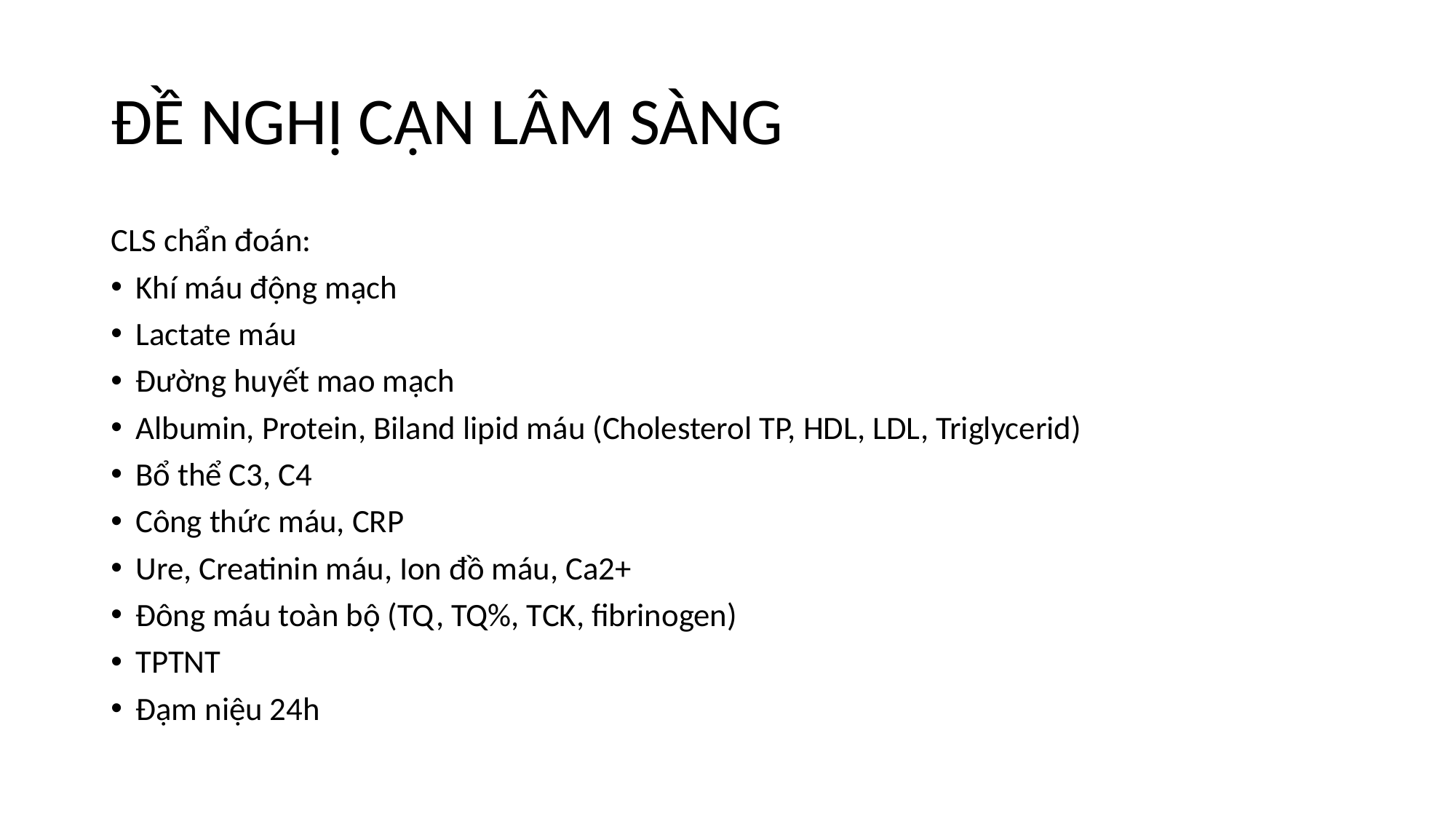

# ĐỀ NGHỊ CẬN LÂM SÀNG
CLS chẩn đoán:
Khí máu động mạch
Lactate máu
Đường huyết mao mạch
Albumin, Protein, Biland lipid máu (Cholesterol TP, HDL, LDL, Triglycerid)
Bổ thể C3, C4
Công thức máu, CRP
Ure, Creatinin máu, Ion đồ máu, Ca2+
Đông máu toàn bộ (TQ, TQ%, TCK, fibrinogen)
TPTNT
Đạm niệu 24h